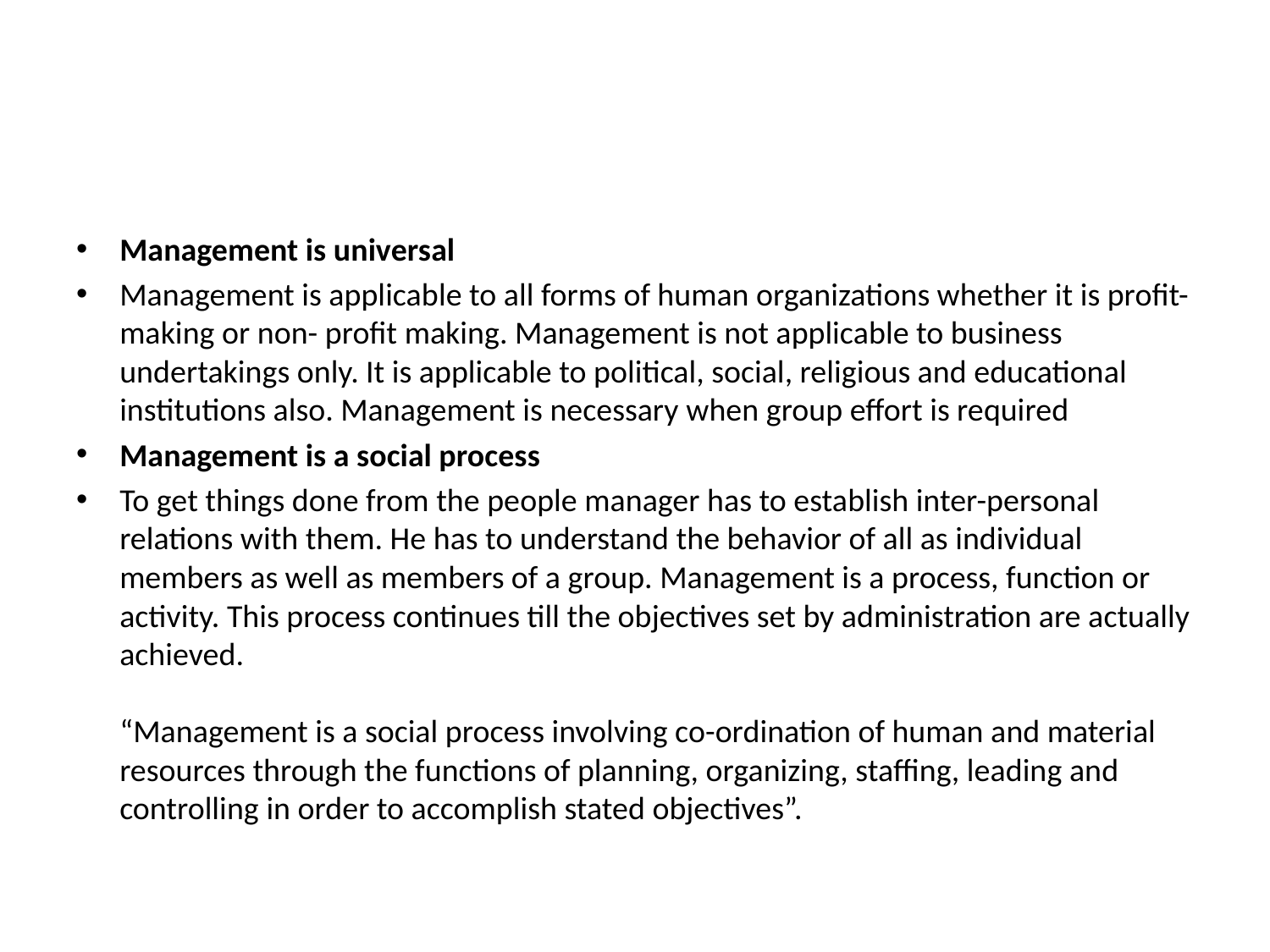

#
Management is universal
Management is applicable to all forms of human organizations whether it is profit- making or non- profit making. Management is not applicable to business undertakings only. It is applicable to political, social, religious and educational institutions also. Management is necessary when group effort is required
Management is a social process
To get things done from the people manager has to establish inter-personal relations with them. He has to understand the behavior of all as individual members as well as members of a group. Management is a process, function or activity. This process continues till the objectives set by administration are actually achieved.
“Management is a social process involving co-ordination of human and material resources through the functions of planning, organizing, staffing, leading and controlling in order to accomplish stated objectives”.